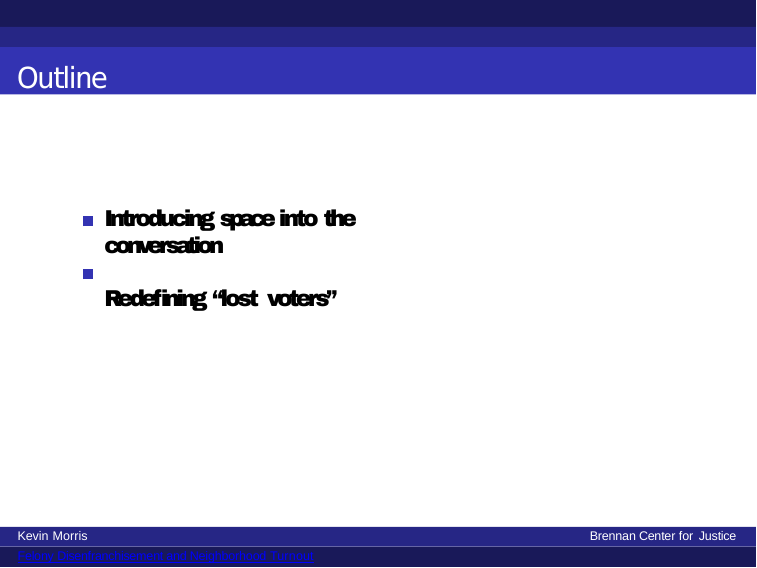

Outline
# Introducing space into the conversation
Redefining “lost voters”

Kevin Morris
Felony Disenfranchisement and Neighborhood Turnout
Brennan Center for Justice